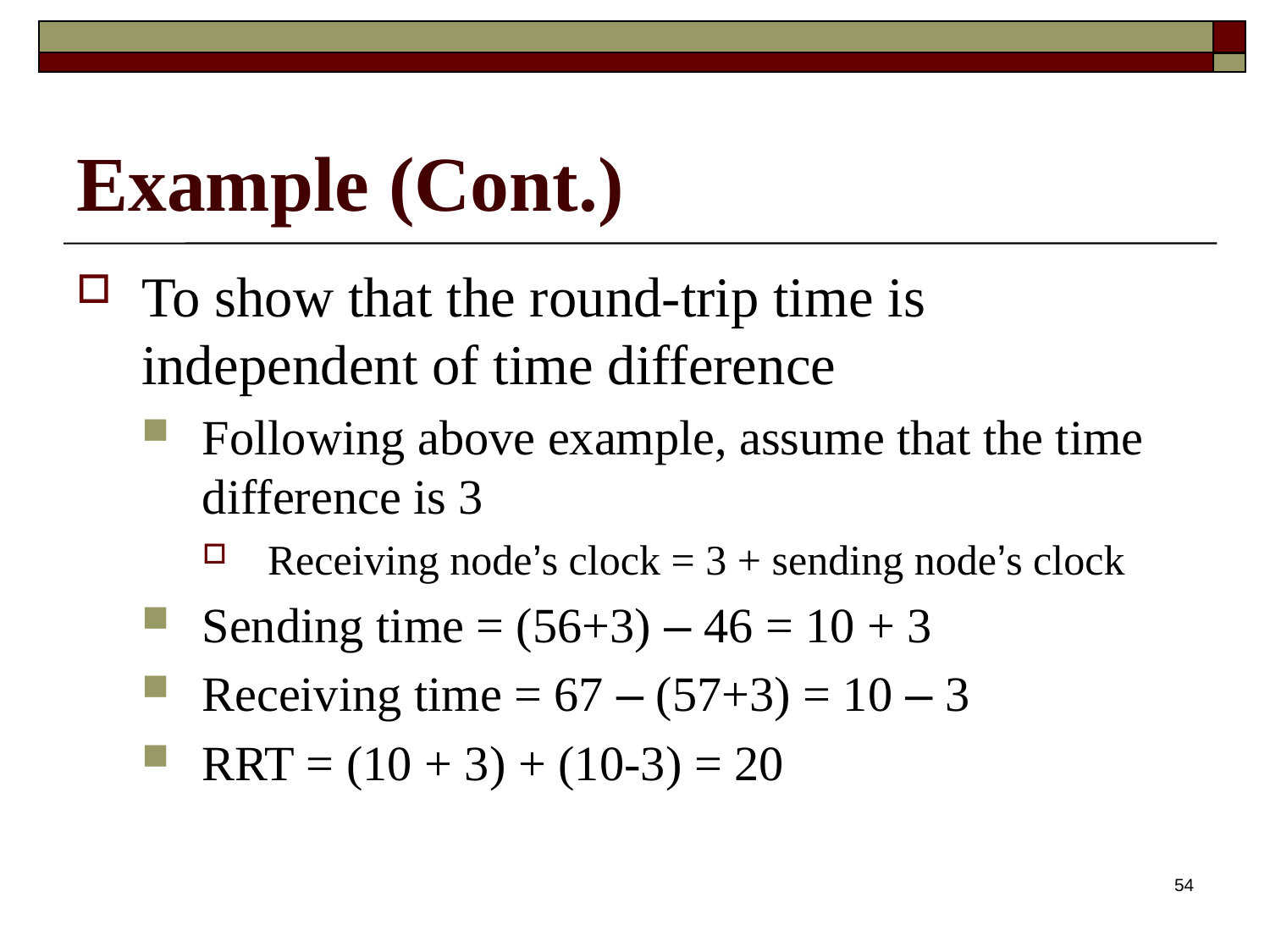

# Example (Cont.)
To show that the round-trip time is independent of time difference
Following above example, assume that the time difference is 3
Receiving node’s clock = 3 + sending node’s clock
Sending time = (56+3) – 46 = 10 + 3
Receiving time = 67 – (57+3) = 10 – 3
RRT = (10 + 3) + (10-3) = 20
54